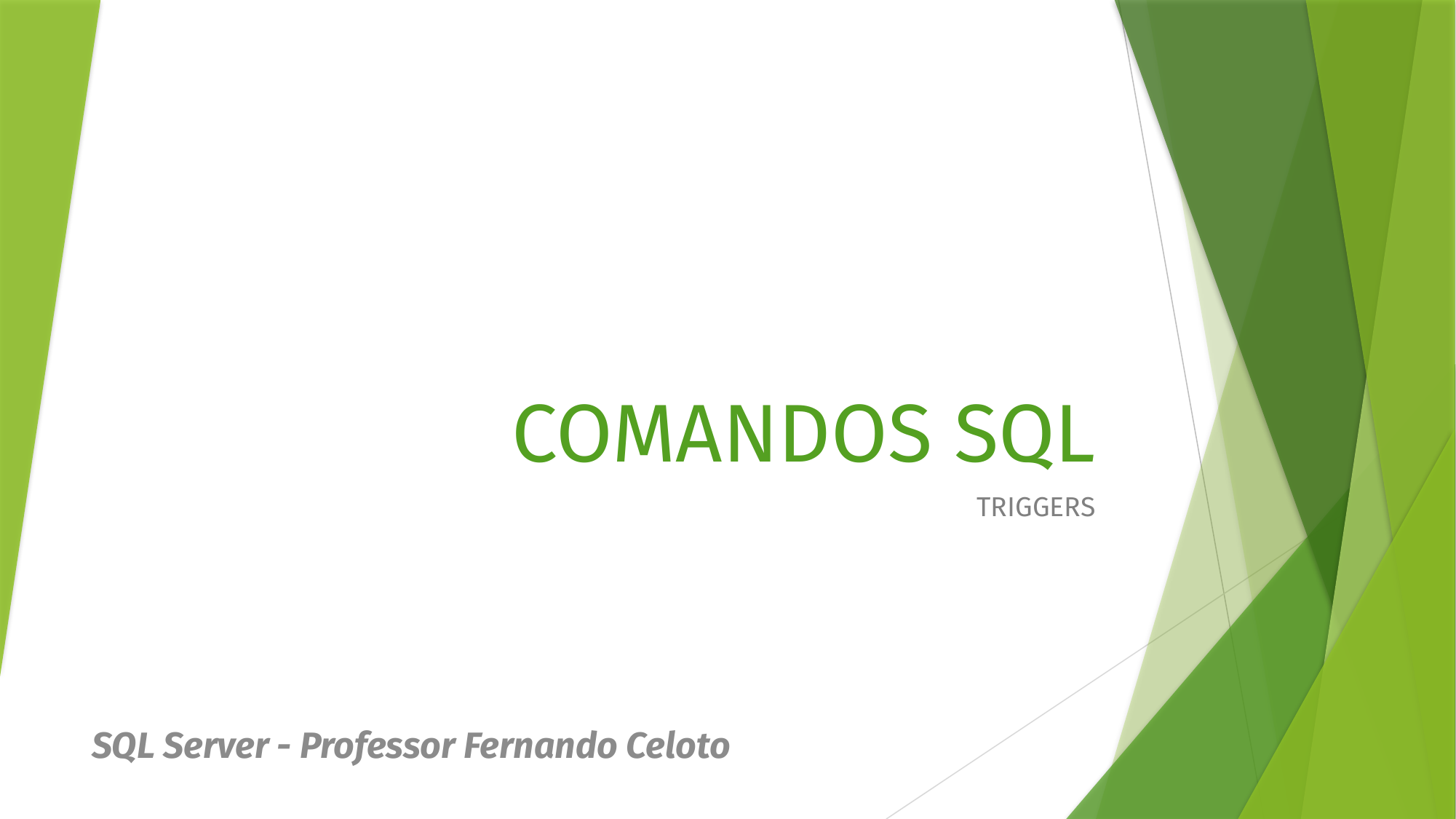

# COMANDOS SQL
TRIGGERS

SQL Server - Professor Fernando Celoto